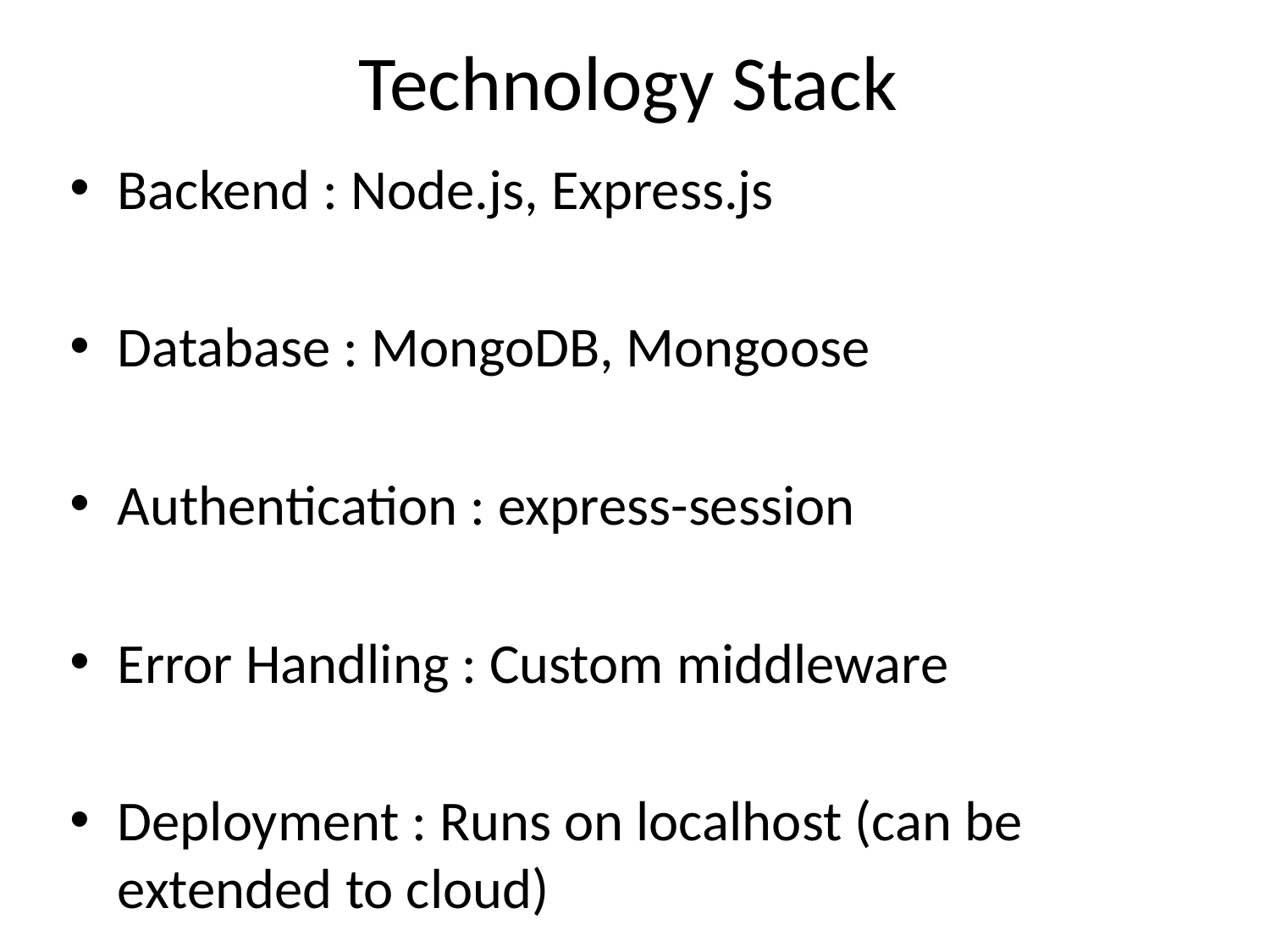

# Technology Stack
Backend : Node.js, Express.js

Database : MongoDB, Mongoose

Authentication : express-session

Error Handling : Custom middleware

Deployment : Runs on localhost (can be extended to cloud)